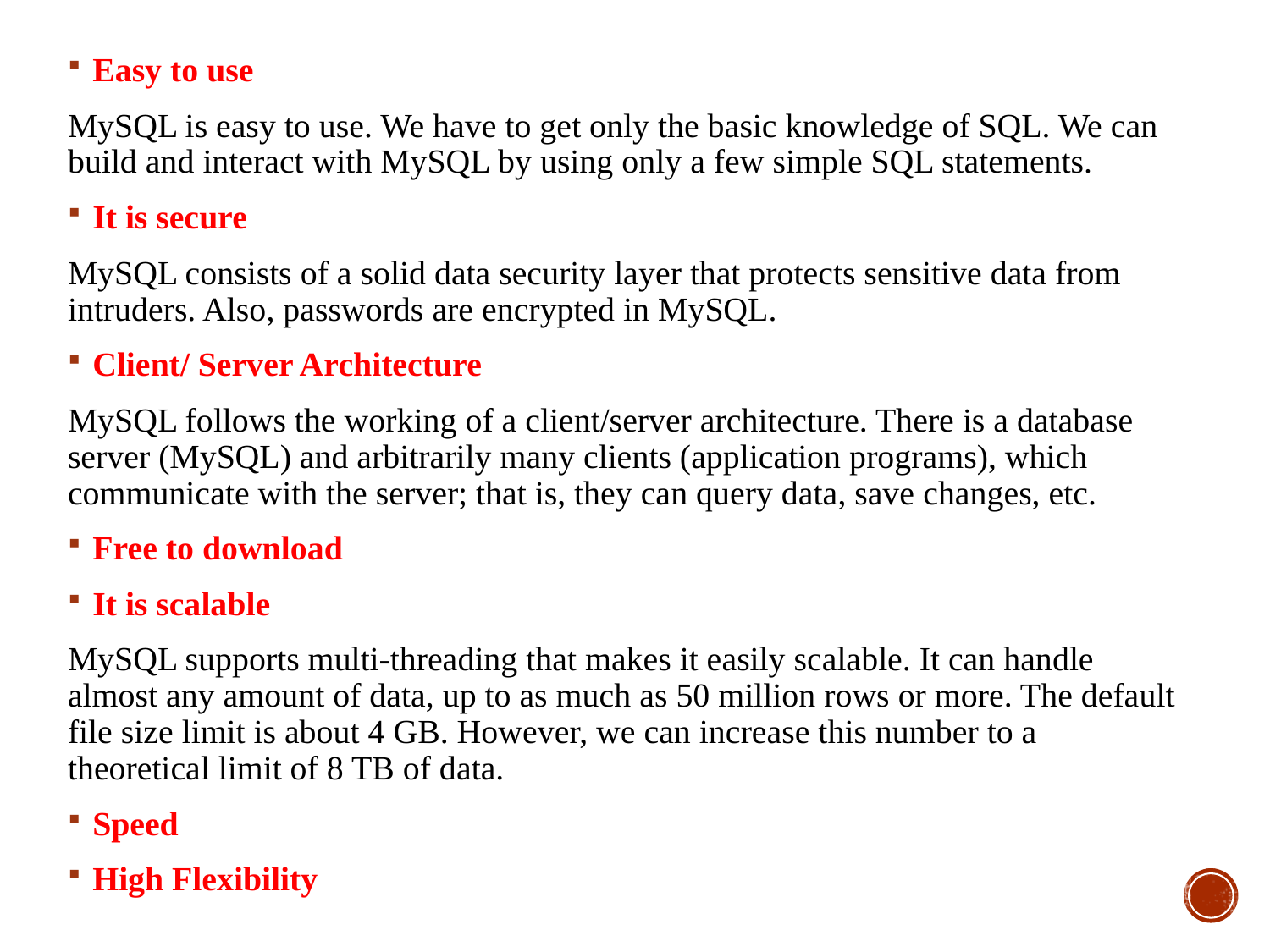

Easy to use
MySQL is easy to use. We have to get only the basic knowledge of SQL. We can build and interact with MySQL by using only a few simple SQL statements.
It is secure
MySQL consists of a solid data security layer that protects sensitive data from intruders. Also, passwords are encrypted in MySQL.
Client/ Server Architecture
MySQL follows the working of a client/server architecture. There is a database server (MySQL) and arbitrarily many clients (application programs), which communicate with the server; that is, they can query data, save changes, etc.
Free to download
It is scalable
MySQL supports multi-threading that makes it easily scalable. It can handle almost any amount of data, up to as much as 50 million rows or more. The default file size limit is about 4 GB. However, we can increase this number to a theoretical limit of 8 TB of data.
Speed
High Flexibility